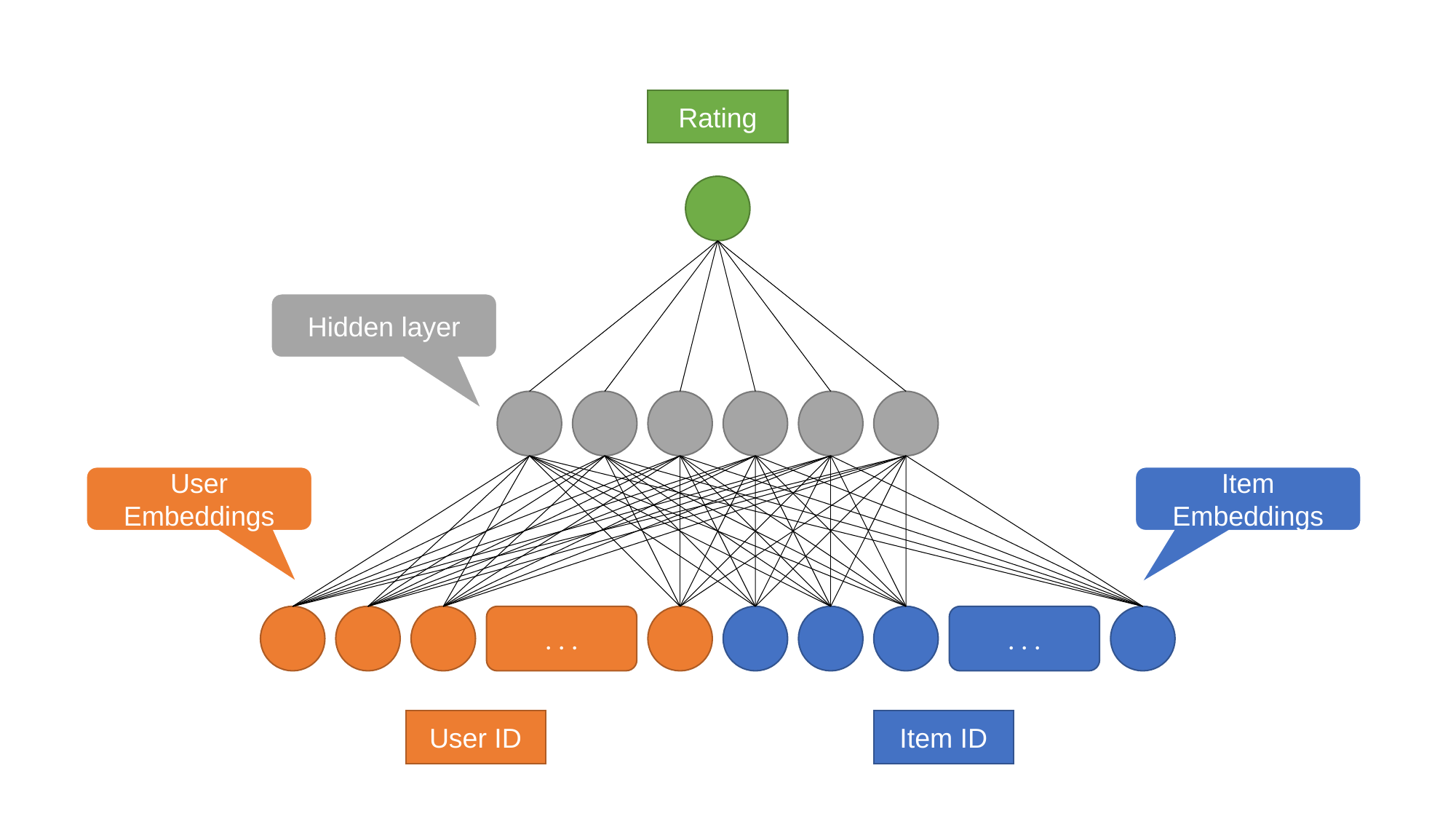

Rating

Hidden layer

User Embeddings
Item Embeddings

. . .

. . .

Item ID
User ID